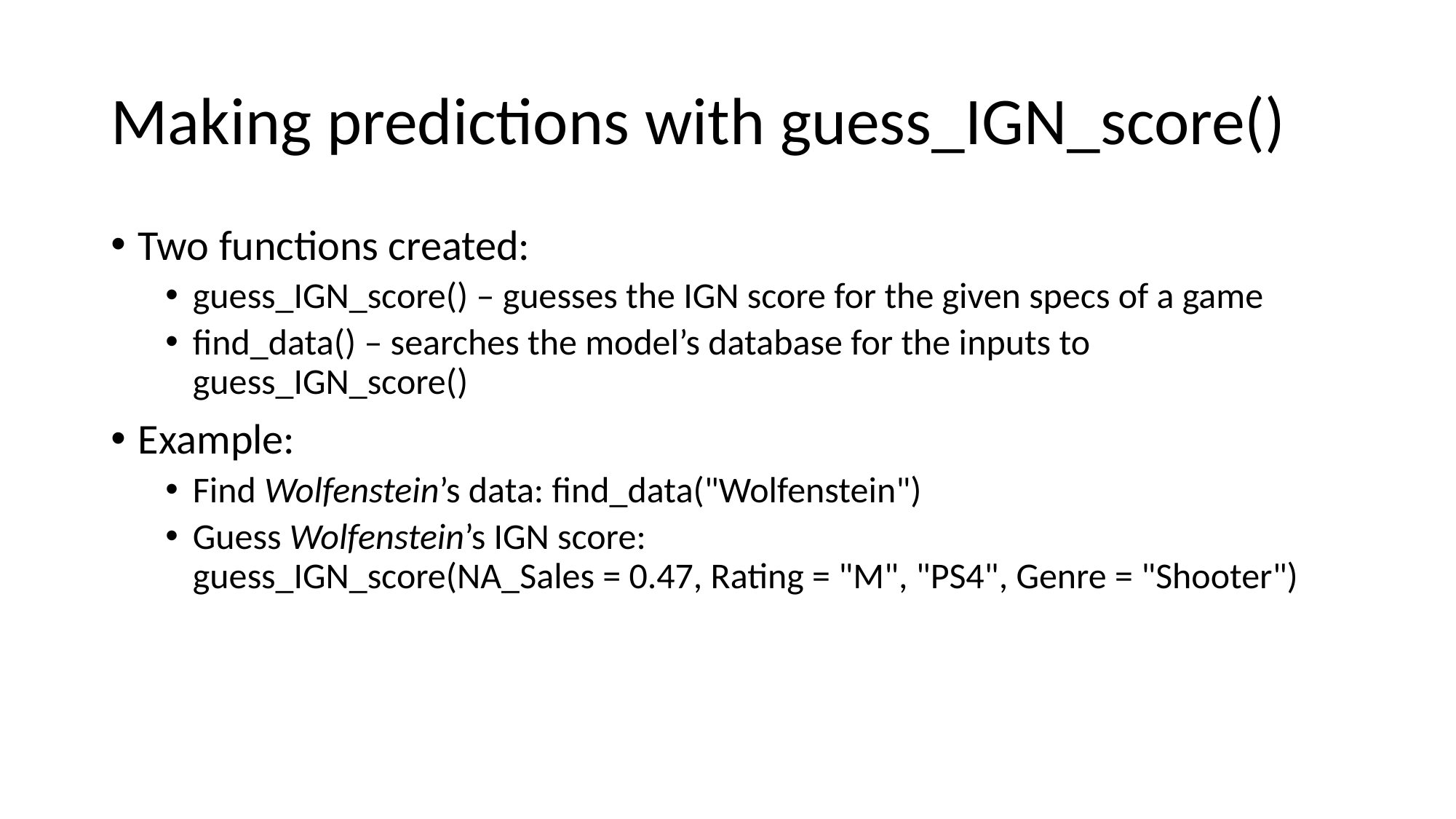

# Making predictions with guess_IGN_score()
Two functions created:
guess_IGN_score() – guesses the IGN score for the given specs of a game
find_data() – searches the model’s database for the inputs to guess_IGN_score()
Example:
Find Wolfenstein’s data: find_data("Wolfenstein")
Guess Wolfenstein’s IGN score:
guess_IGN_score(NA_Sales = 0.47, Rating = "M", "PS4", Genre = "Shooter")